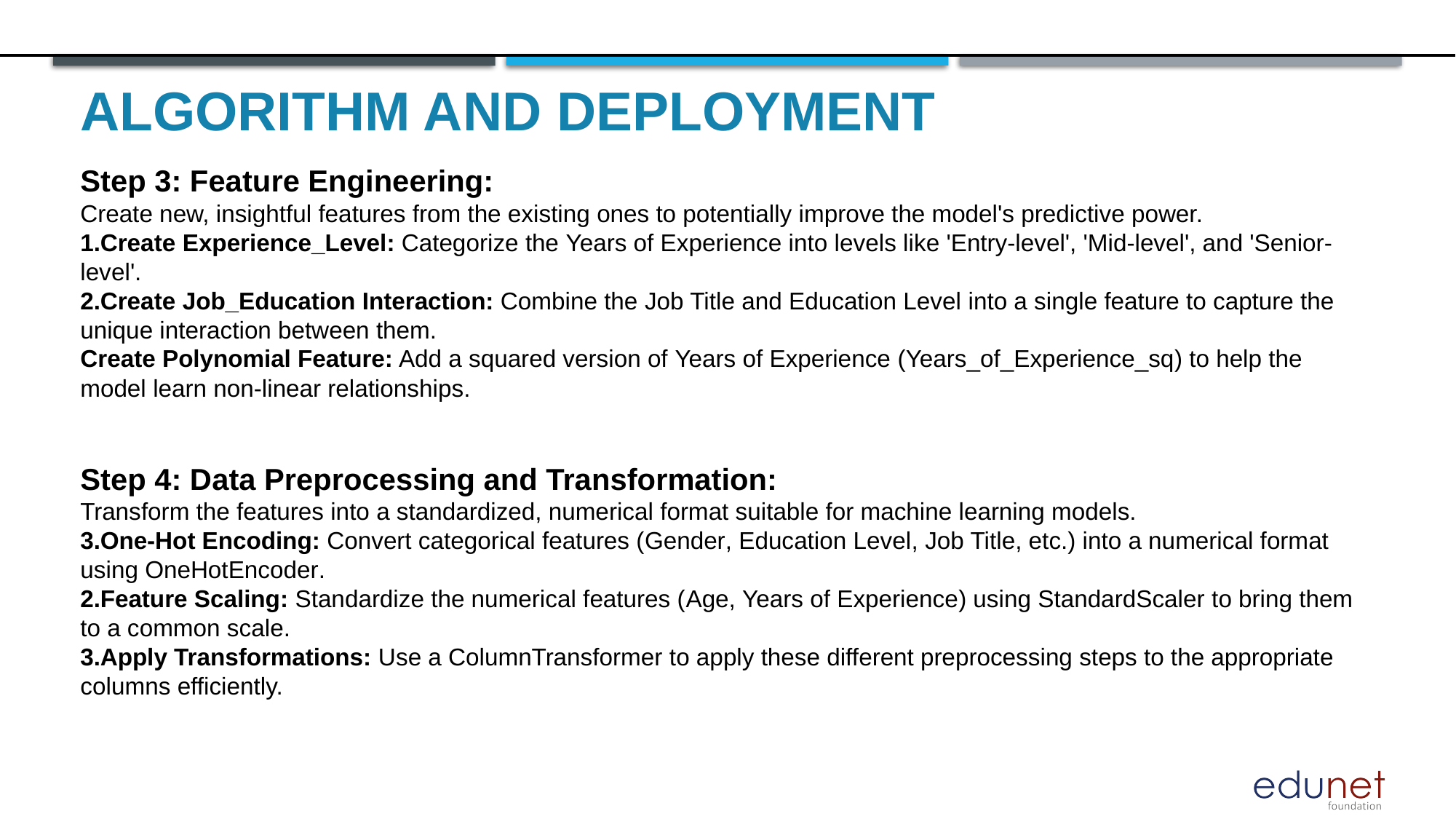

# ALGORITHM AND DEPLOYMENT

Step 3: Feature Engineering:
Create new, insightful features from the existing ones to potentially improve the model's predictive power.
Create Experience_Level: Categorize the Years of Experience into levels like 'Entry-level', 'Mid-level', and 'Senior-level'.
Create Job_Education Interaction: Combine the Job Title and Education Level into a single feature to capture the unique interaction between them.
Create Polynomial Feature: Add a squared version of Years of Experience (Years_of_Experience_sq) to help the model learn non-linear relationships.
Step 4: Data Preprocessing and Transformation:
Transform the features into a standardized, numerical format suitable for machine learning models.
One-Hot Encoding: Convert categorical features (Gender, Education Level, Job Title, etc.) into a numerical format using OneHotEncoder.
Feature Scaling: Standardize the numerical features (Age, Years of Experience) using StandardScaler to bring them to a common scale.
Apply Transformations: Use a ColumnTransformer to apply these different preprocessing steps to the appropriate columns efficiently.